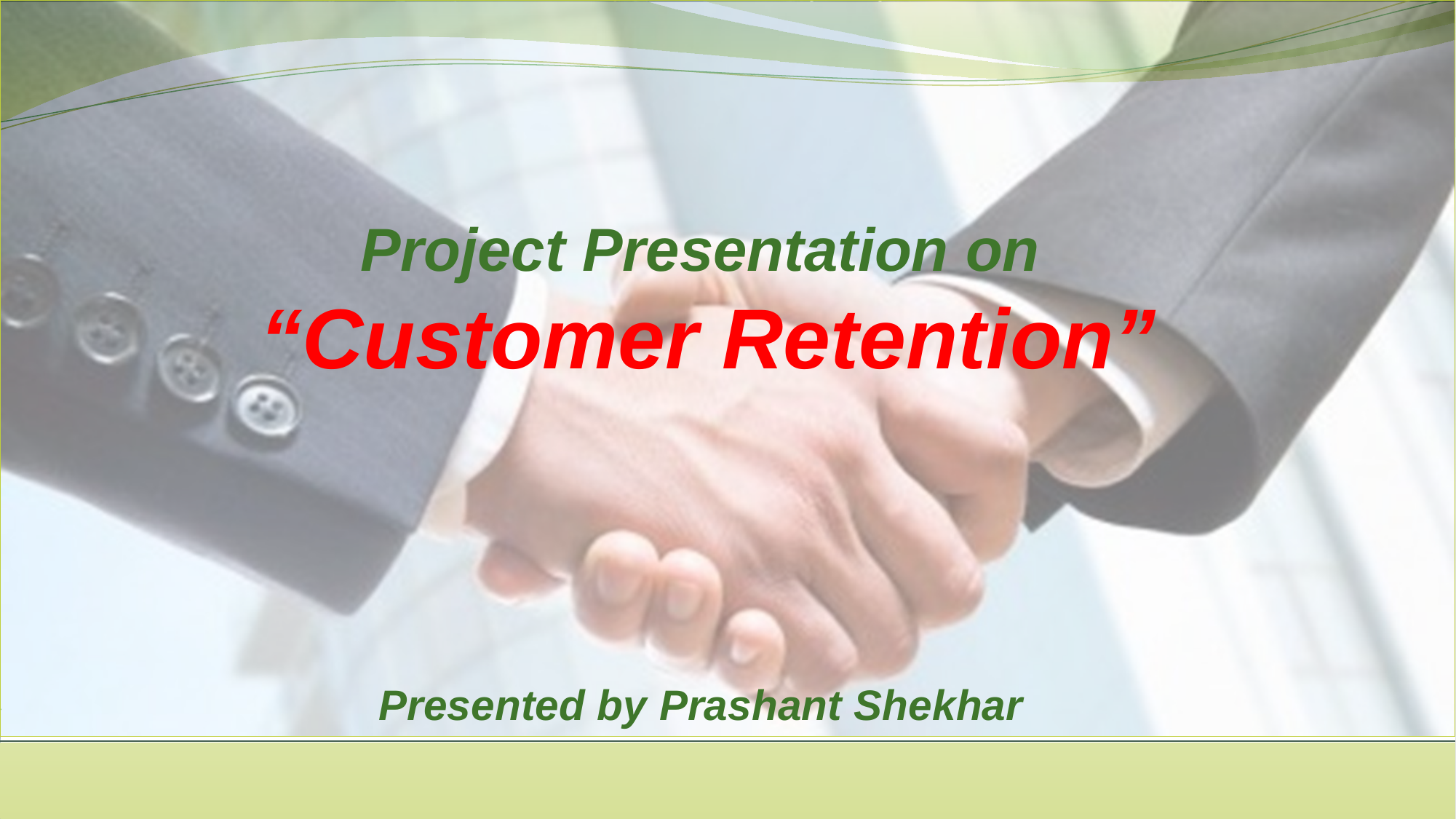

# Project Presentation on “Customer Retention”

Presented by Prashant Shekhar